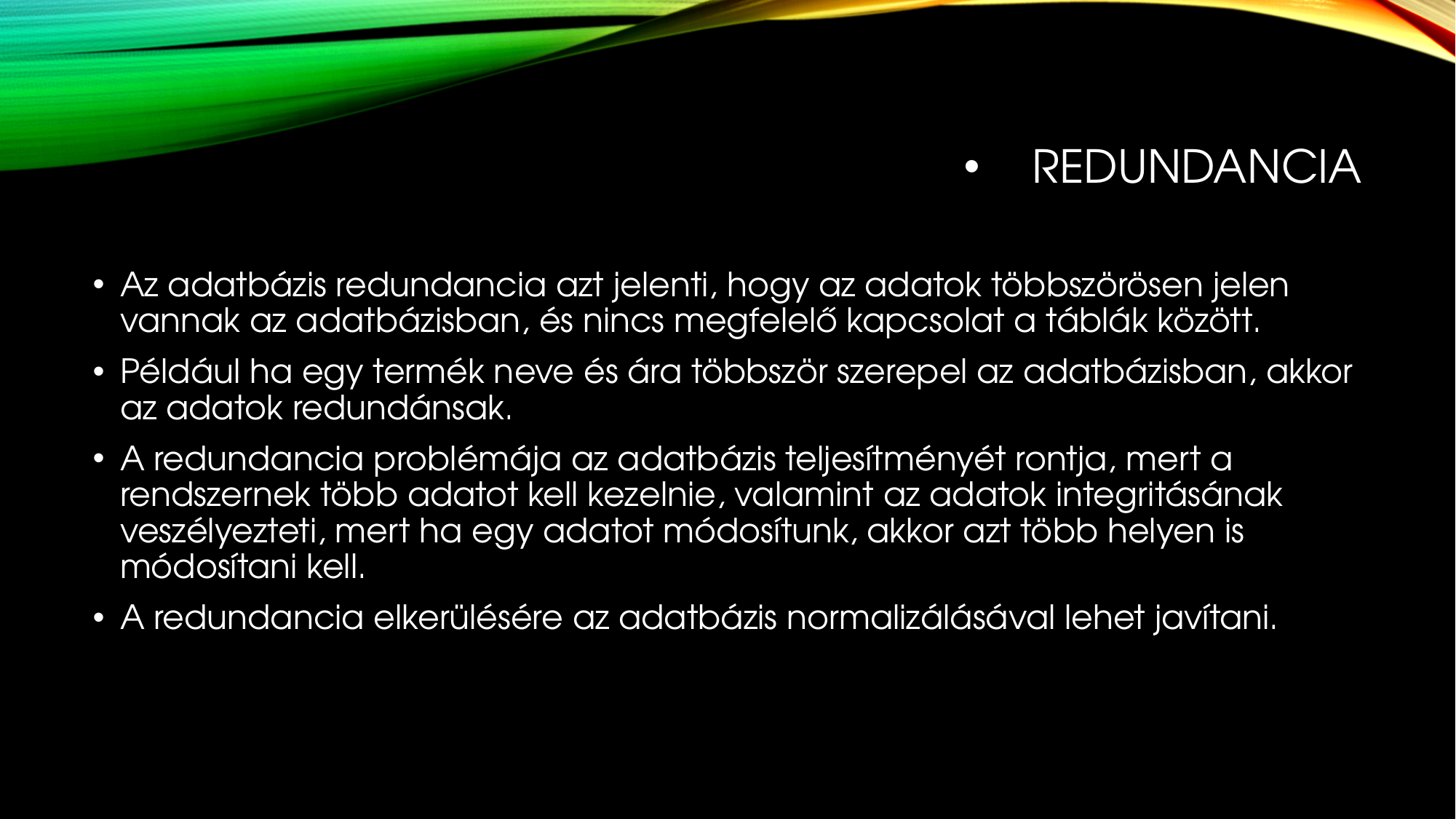

# Redundancia
Az adatbázis redundancia azt jelenti, hogy az adatok többszörösen jelen vannak az adatbázisban, és nincs megfelelő kapcsolat a táblák között.
Például ha egy termék neve és ára többször szerepel az adatbázisban, akkor az adatok redundánsak.
A redundancia problémája az adatbázis teljesítményét rontja, mert a rendszernek több adatot kell kezelnie, valamint az adatok integritásának veszélyezteti, mert ha egy adatot módosítunk, akkor azt több helyen is módosítani kell.
A redundancia elkerülésére az adatbázis normalizálásával lehet javítani.